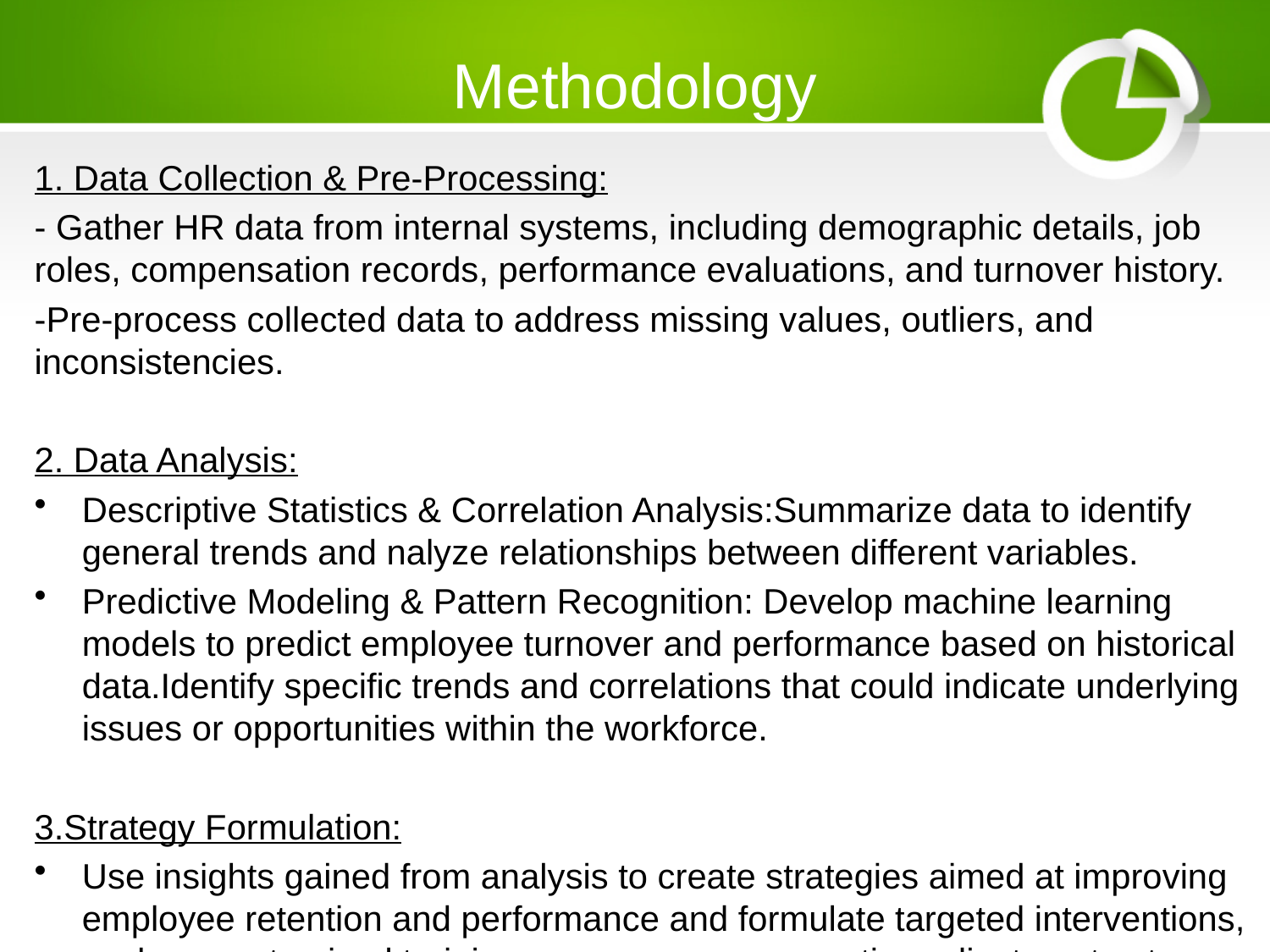

# Methodology
1. Data Collection & Pre-Processing:
- Gather HR data from internal systems, including demographic details, job roles, compensation records, performance evaluations, and turnover history.
-Pre-process collected data to address missing values, outliers, and inconsistencies.

2. Data Analysis:
Descriptive Statistics & Correlation Analysis:Summarize data to identify general trends and nalyze relationships between different variables.
Predictive Modeling & Pattern Recognition: Develop machine learning models to predict employee turnover and performance based on historical data.Identify specific trends and correlations that could indicate underlying issues or opportunities within the workforce.

3.Strategy Formulation:
Use insights gained from analysis to create strategies aimed at improving employee retention and performance and formulate targeted interventions, such as customized training programs, compensation adjustments,etc.